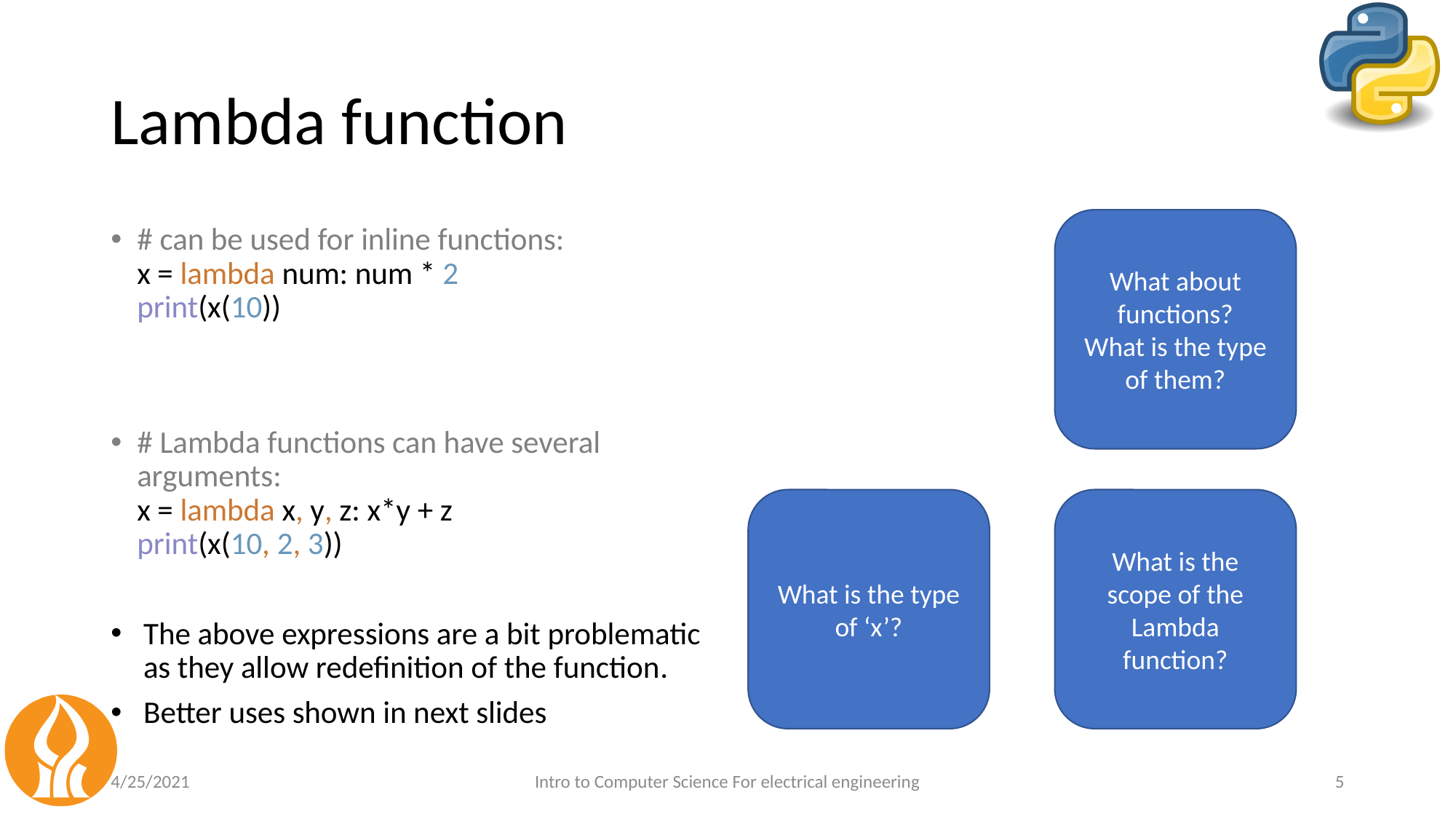

# Lambda function

What about functions?
What is the type of them?
# can be used for inline functions: x = lambda num: num * 2 print(x(10))

# Lambda functions can have several arguments: x = lambda x, y, z: x*y + z print(x(10, 2, 3))

The above expressions are a bit problematic as they allow redefinition of the function.
Better uses shown in next slides
What is the type of ‘x’?
What is the scope of the Lambda function?
4/25/2021
Intro to Computer Science For electrical engineering
5